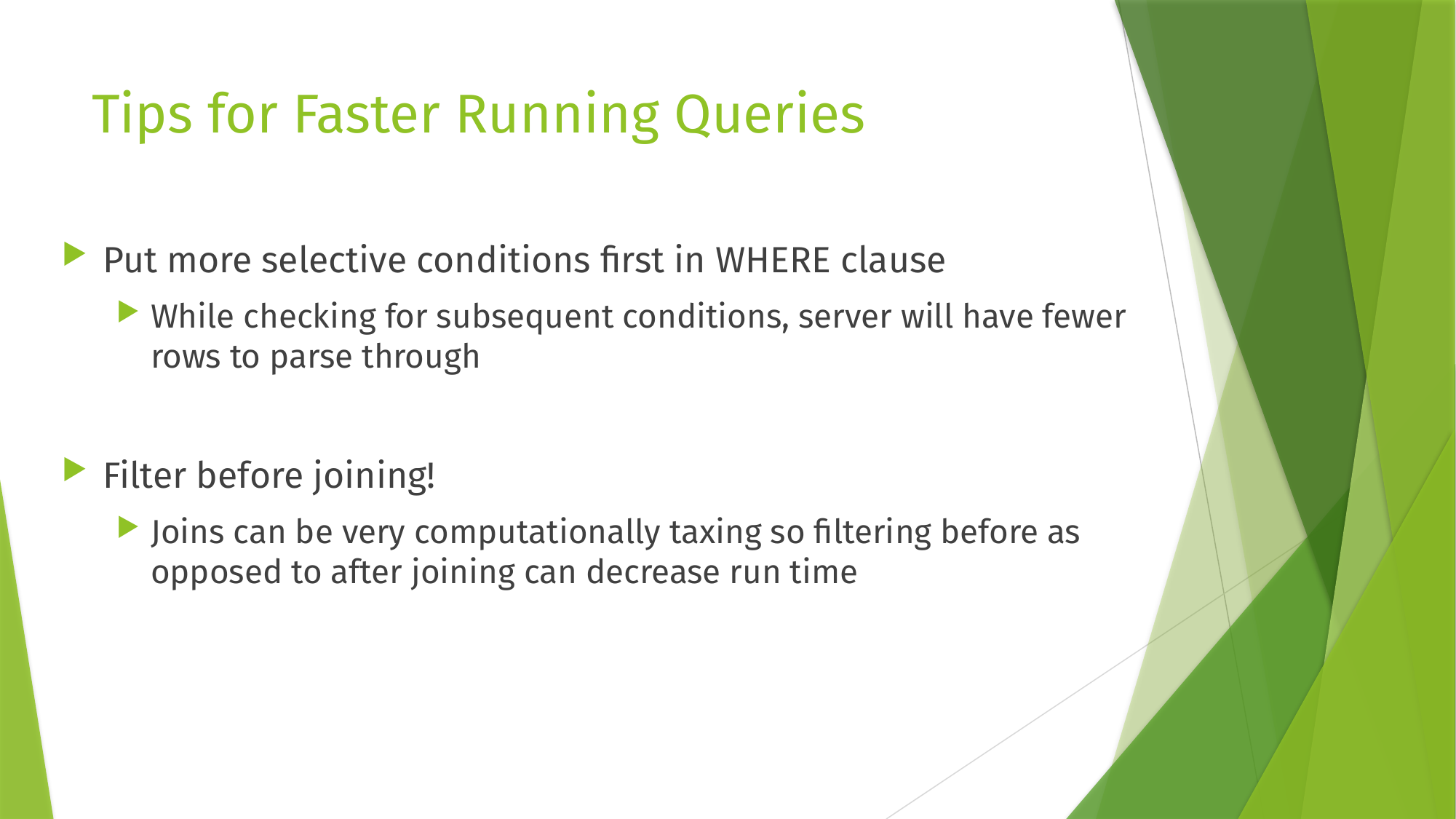

# Tips for Faster Running Queries
Put more selective conditions first in WHERE clause
While checking for subsequent conditions, server will have fewer rows to parse through

Filter before joining!
Joins can be very computationally taxing so filtering before as opposed to after joining can decrease run time